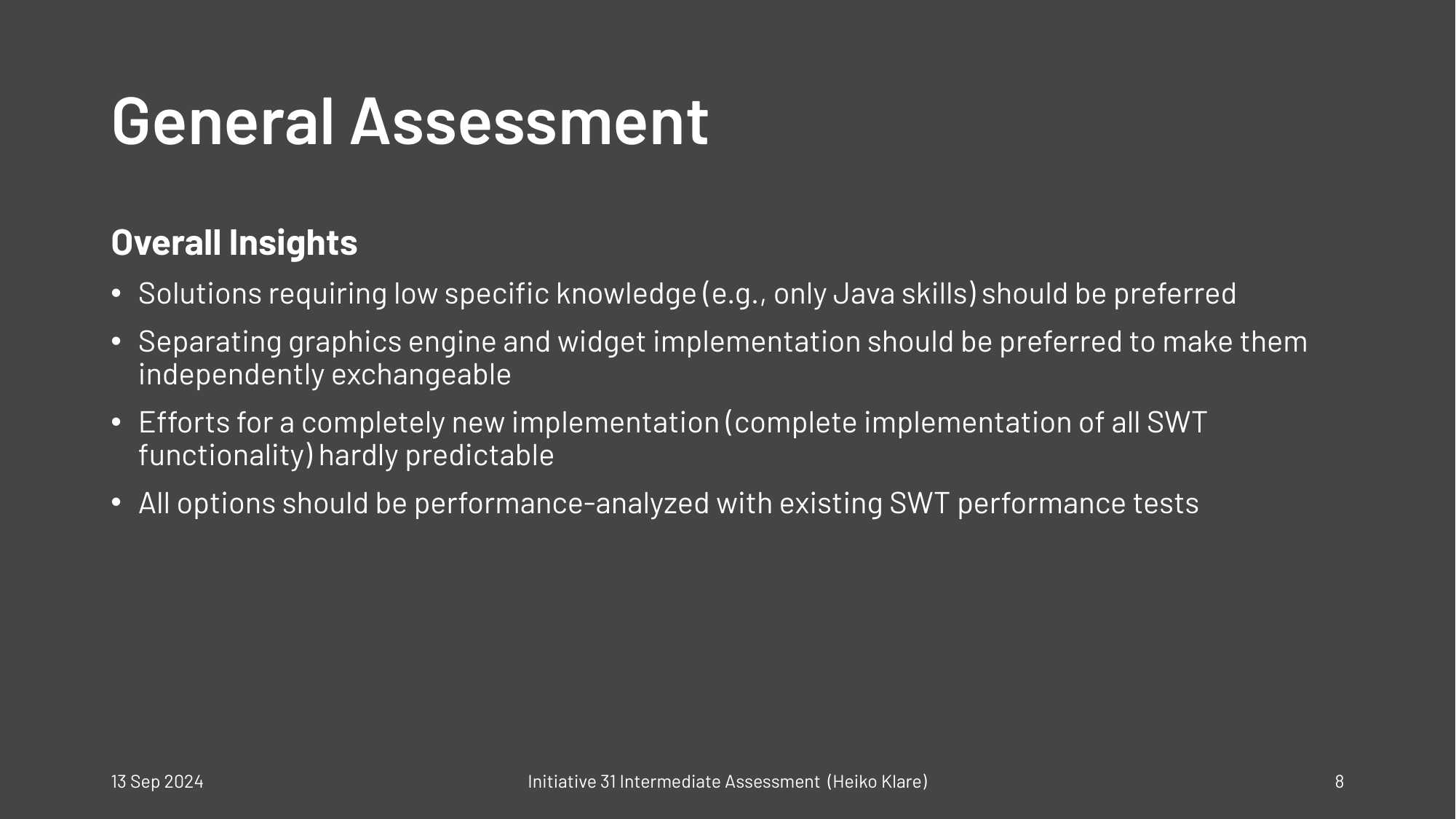

# General Assessment
Overall Insights
Solutions requiring low specific knowledge (e.g., only Java skills) should be preferred
Separating graphics engine and widget implementation should be preferred to make them independently exchangeable
Efforts for a completely new implementation (complete implementation of all SWT functionality) hardly predictable
All options should be performance-analyzed with existing SWT performance tests

13 Sep 2024
Initiative 31 Intermediate Assessment  (Heiko Klare)
8